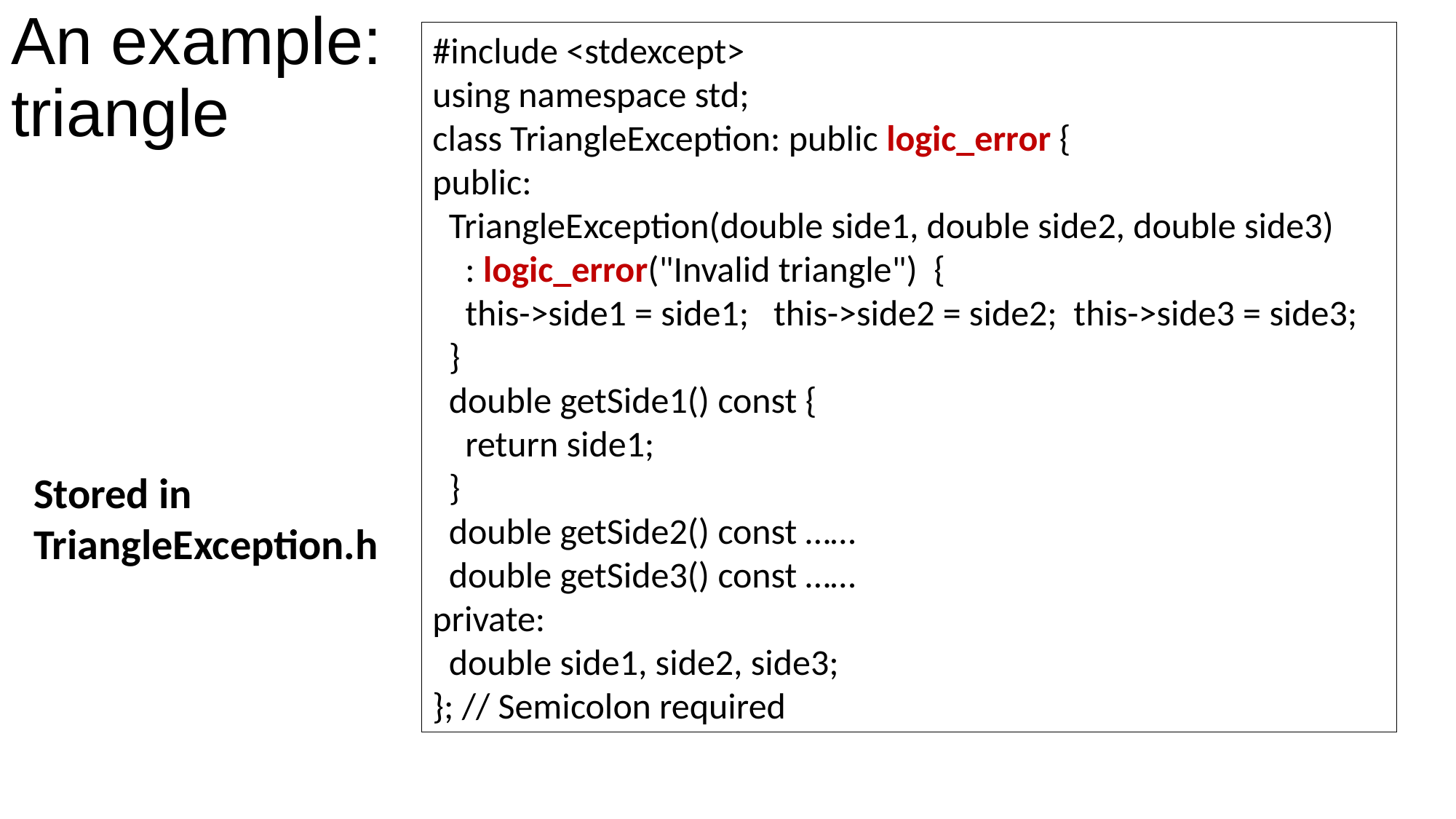

# An example: triangle
#include <stdexcept>
using namespace std;
class TriangleException: public logic_error {
public:
  TriangleException(double side1, double side2, double side3)
    : logic_error("Invalid triangle")  {
    this->side1 = side1;   this->side2 = side2;  this->side3 = side3;
  }
  double getSide1() const {
    return side1;
  }
  double getSide2() const ……
  double getSide3() const ……
private:
  double side1, side2, side3;
}; // Semicolon required
Stored in
TriangleException.h